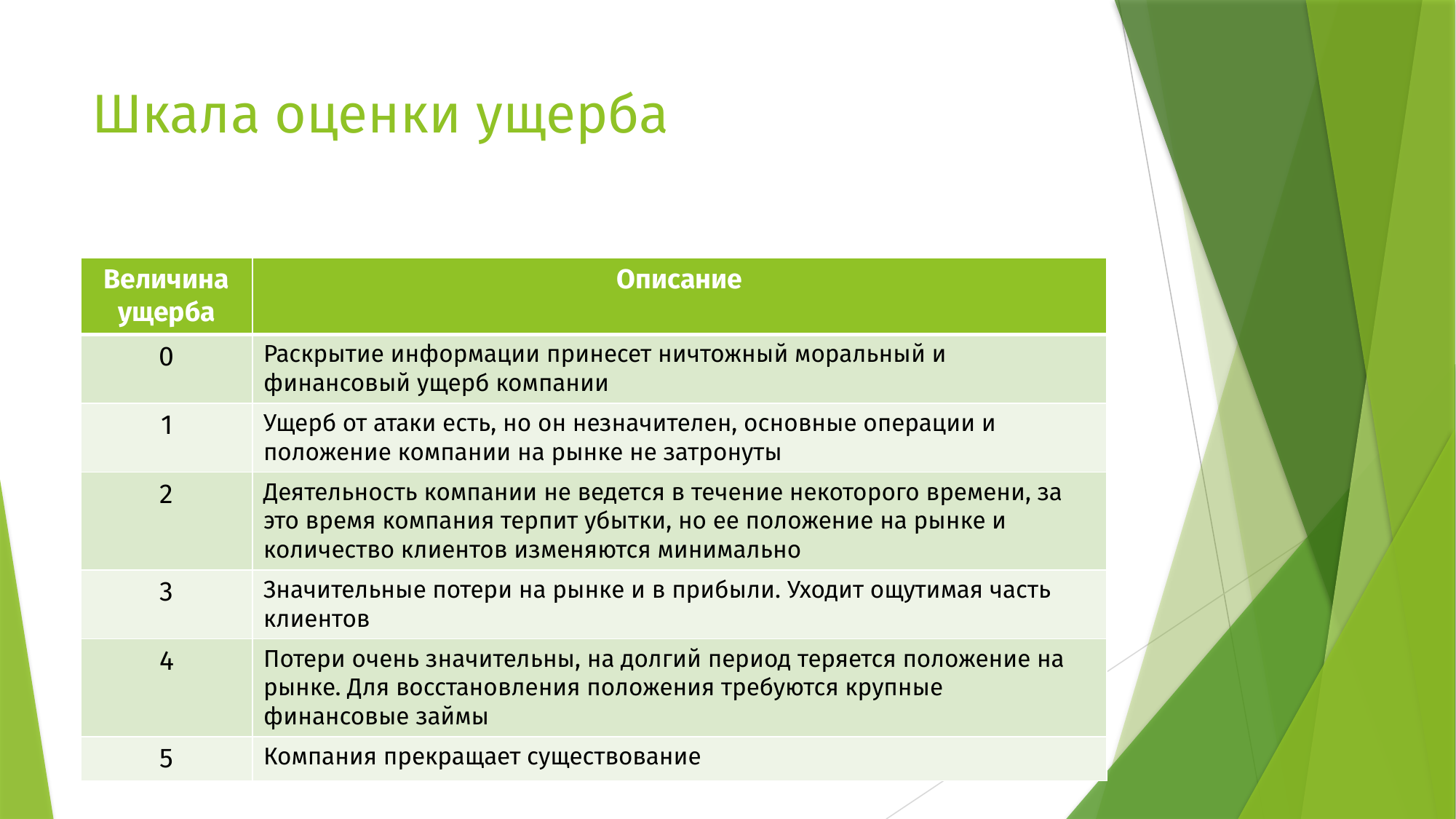

# Шкала оценки ущерба
| Величина ущерба | Описание |
| --- | --- |
| 0 | Раскрытие информации принесет ничтожный моральный и финансовый ущерб компании |
| 1 | Ущерб от атаки есть, но он незначителен, основные операции и положение компании на рынке не затронуты |
| 2 | Деятельность компании не ведется в течение некоторого времени, за это время компания терпит убытки, но ее положение на рынке и количество клиентов изменяются минимально |
| 3 | Значительные потери на рынке и в прибыли. Уходит ощутимая часть клиентов |
| 4 | Потери очень значительны, на долгий период теряется положение на рынке. Для восстановления положения требуются крупные финансовые займы |
| 5 | Компания прекращает существование |